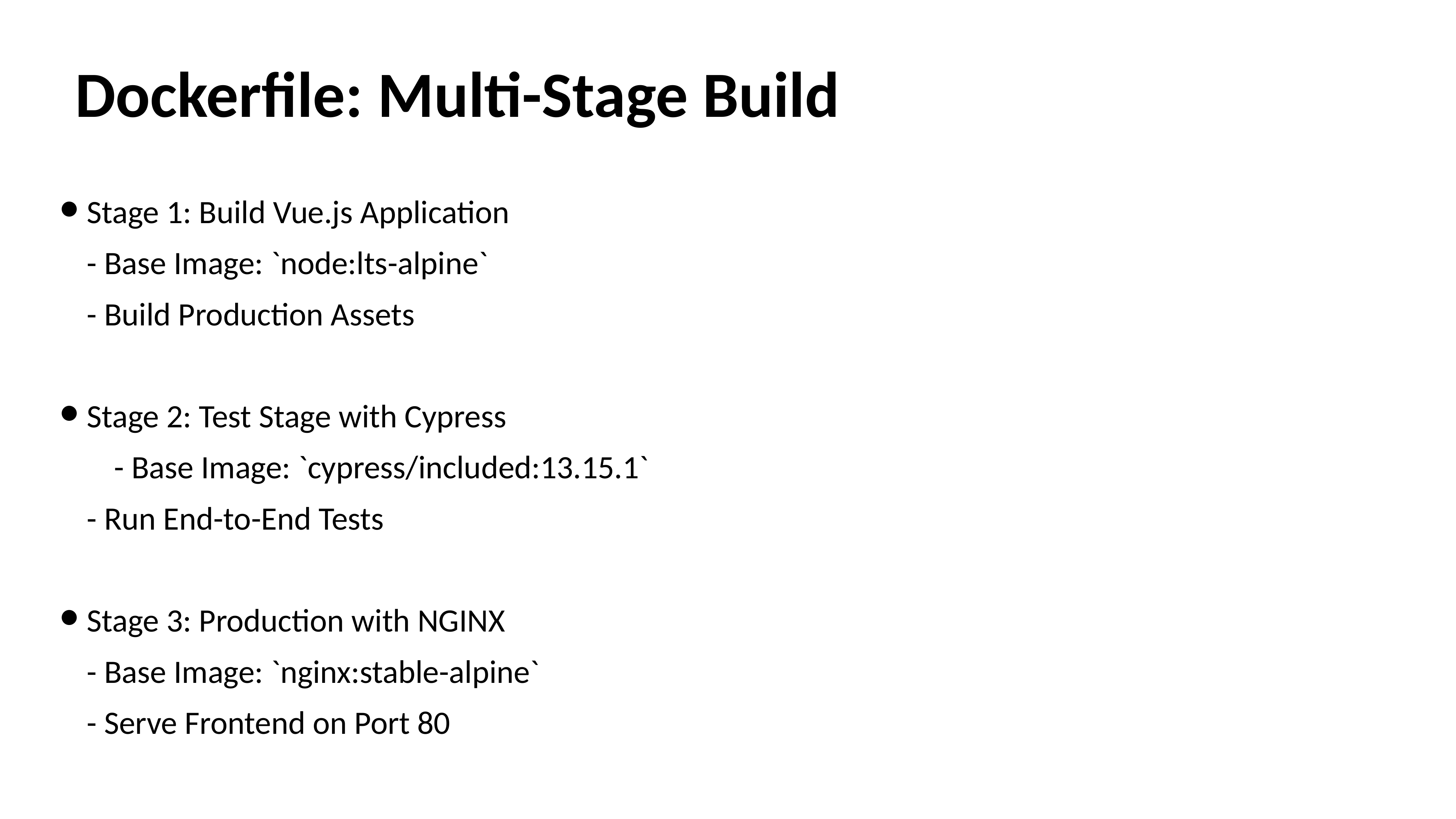

# Dockerfile: Multi-Stage Build
Stage 1: Build Vue.js Application
- Base Image: `node:lts-alpine`
- Build Production Assets

Stage 2: Test Stage with Cypress
 	- Base Image: `cypress/included:13.15.1`
- Run End-to-End Tests

Stage 3: Production with NGINX
- Base Image: `nginx:stable-alpine`
- Serve Frontend on Port 80